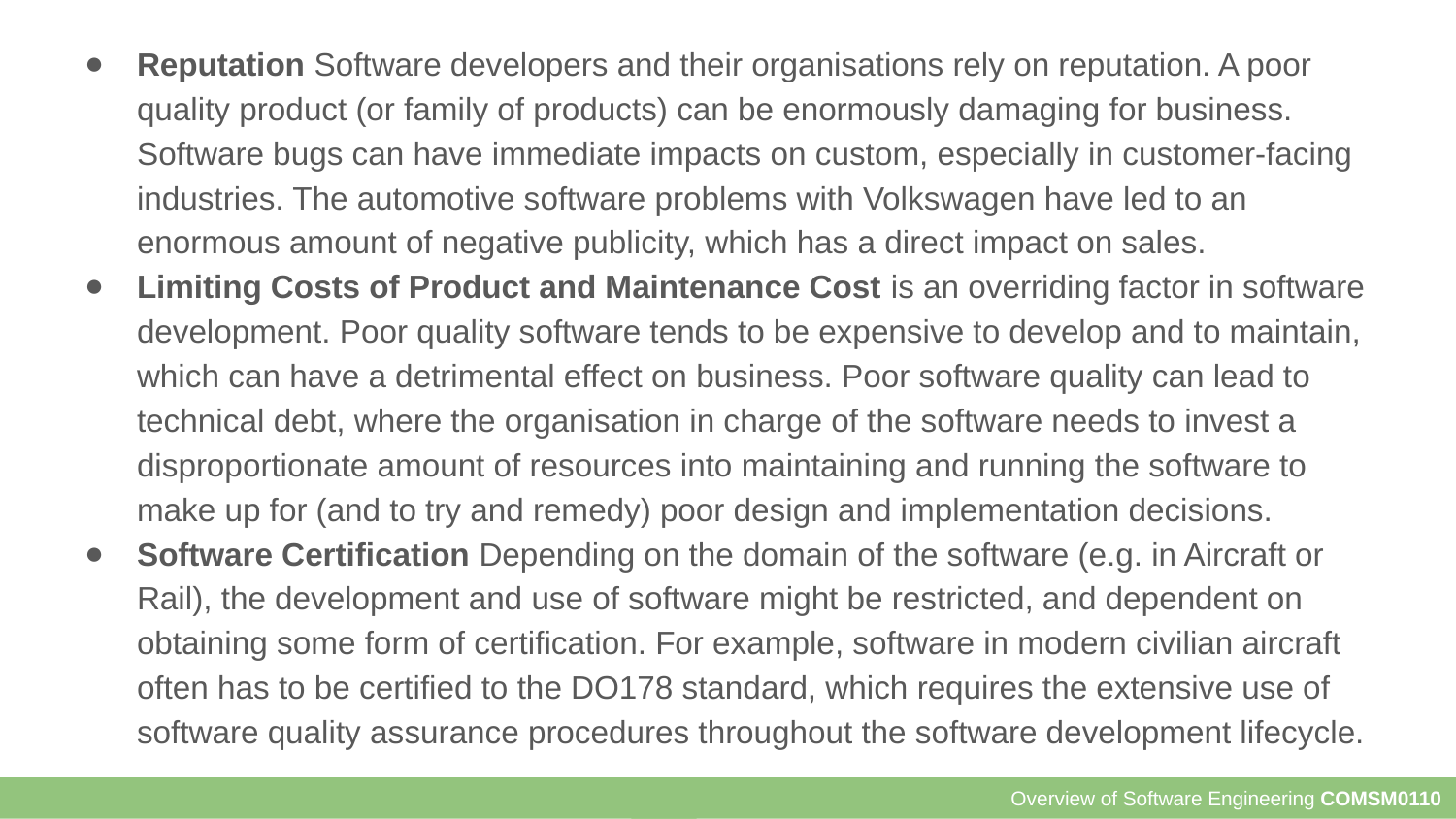

Reputation Software developers and their organisations rely on reputation. A poor quality product (or family of products) can be enormously damaging for business. Software bugs can have immediate impacts on custom, especially in customer-facing industries. The automotive software problems with Volkswagen have led to an enormous amount of negative publicity, which has a direct impact on sales.
Limiting Costs of Product and Maintenance Cost is an overriding factor in software development. Poor quality software tends to be expensive to develop and to maintain, which can have a detrimental effect on business. Poor software quality can lead to technical debt, where the organisation in charge of the software needs to invest a disproportionate amount of resources into maintaining and running the software to make up for (and to try and remedy) poor design and implementation decisions.
Software Certification Depending on the domain of the software (e.g. in Aircraft or Rail), the development and use of software might be restricted, and dependent on obtaining some form of certification. For example, software in modern civilian aircraft often has to be certified to the DO178 standard, which requires the extensive use of software quality assurance procedures throughout the software development lifecycle.